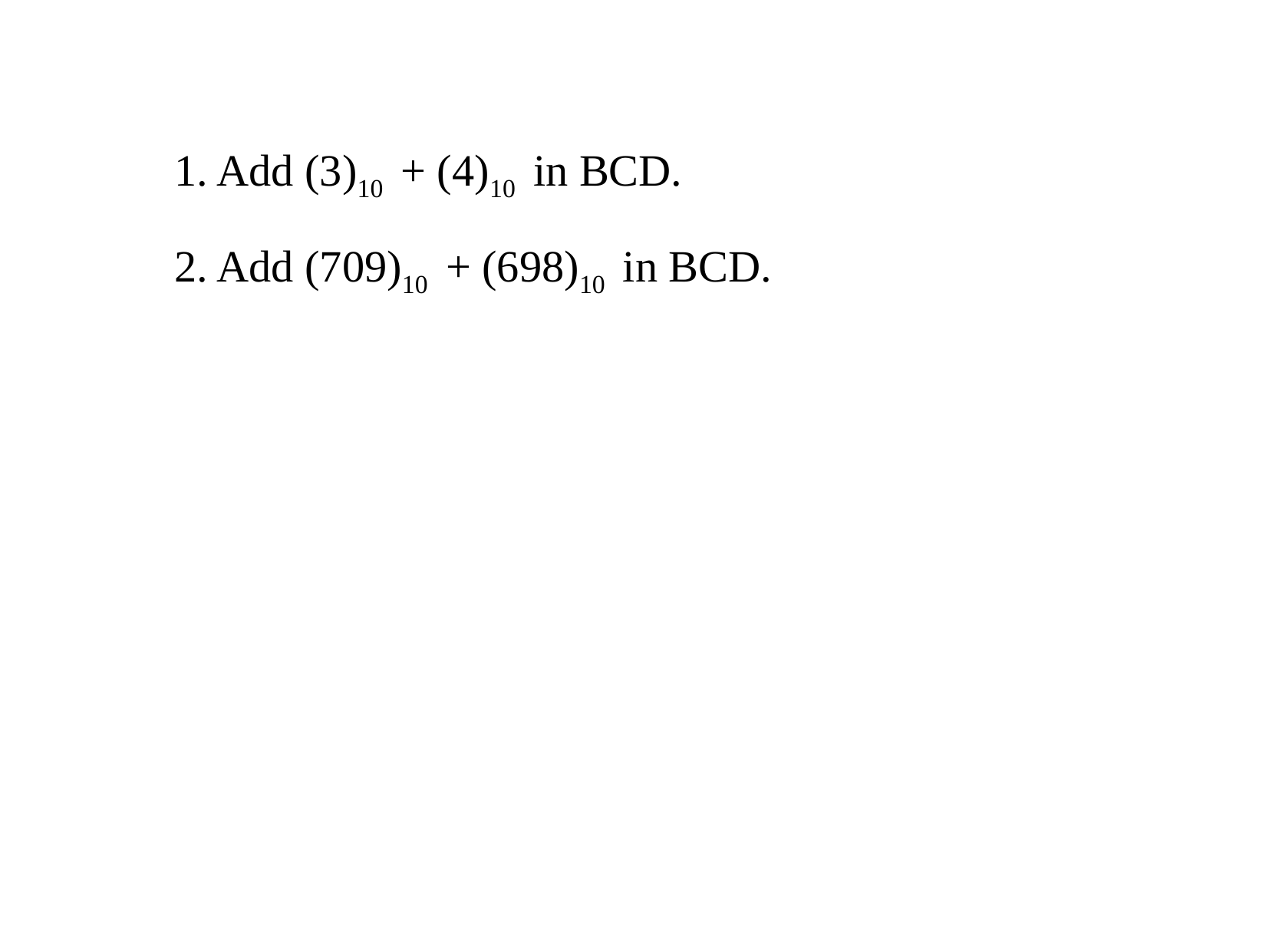

1. Add (3)10  + (4)10  in BCD.

2. Add (709)10  + (698)10  in BCD.